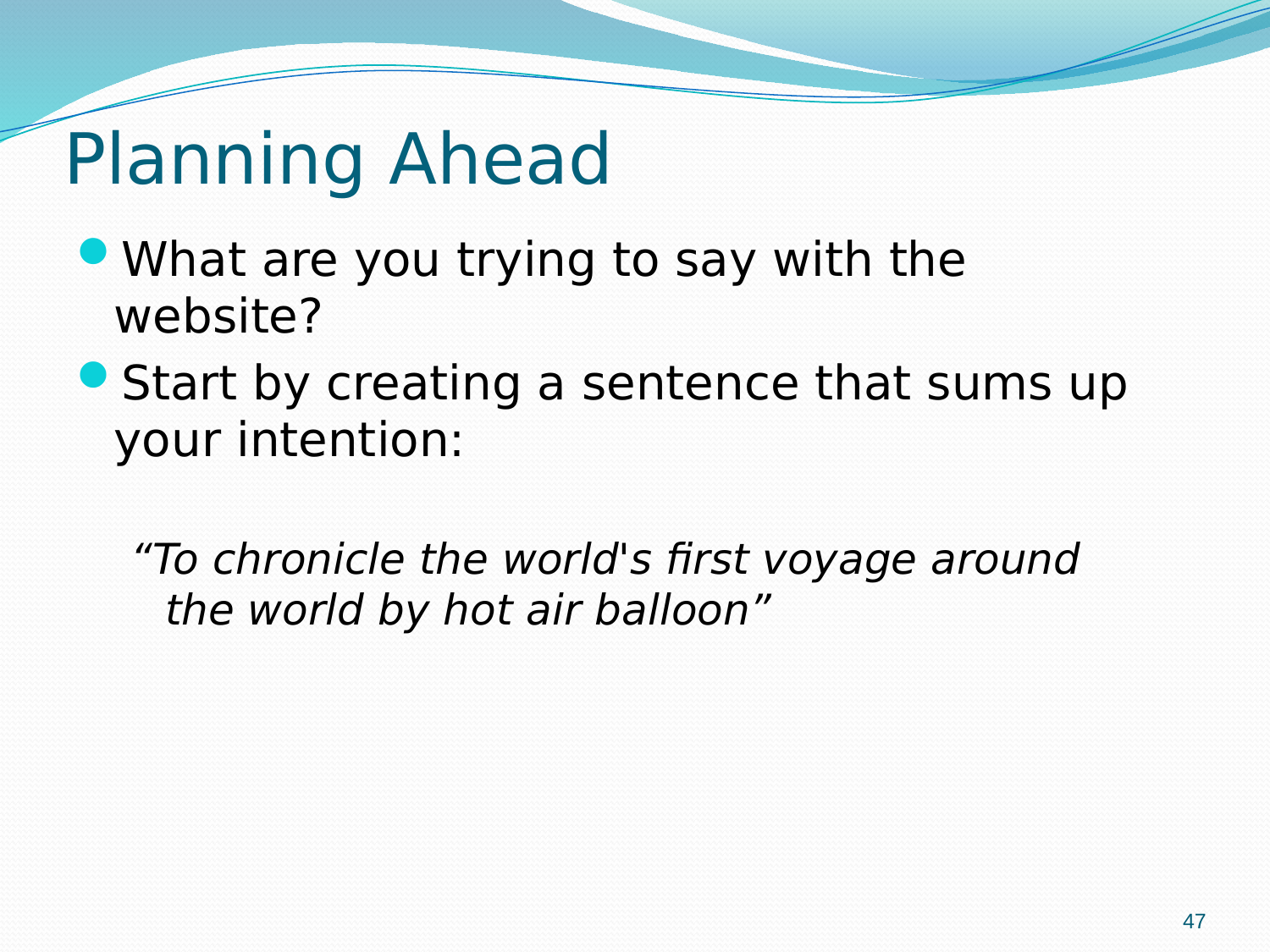

# Planning Ahead
What are you trying to say with the website?
Start by creating a sentence that sums up your intention:
“To chronicle the world's first voyage around the world by hot air balloon”
47